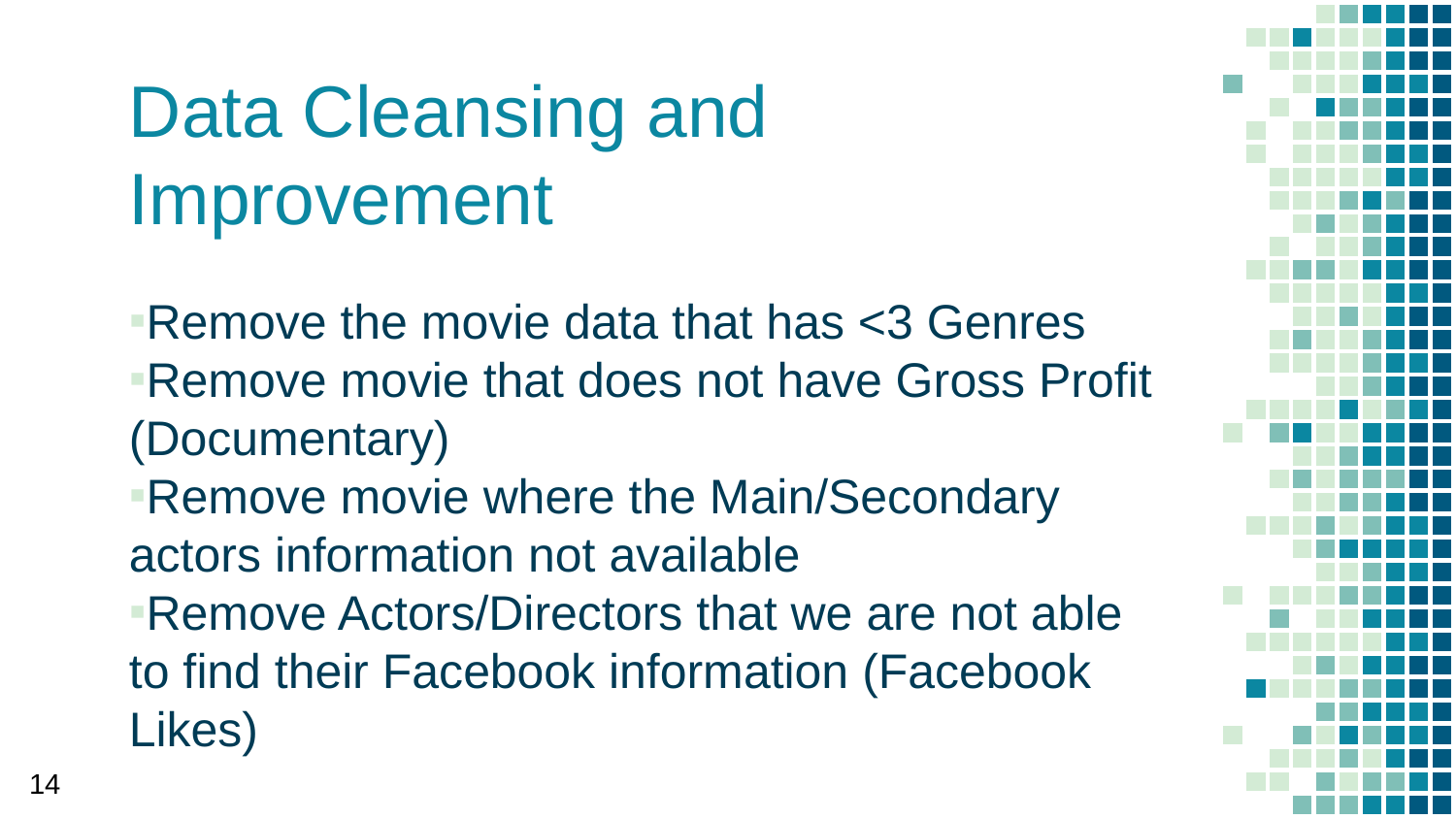

# Data Cleansing and Improvement
Remove the movie data that has <3 Genres
Remove movie that does not have Gross Profit (Documentary)
Remove movie where the Main/Secondary actors information not available
Remove Actors/Directors that we are not able to find their Facebook information (Facebook Likes)
14